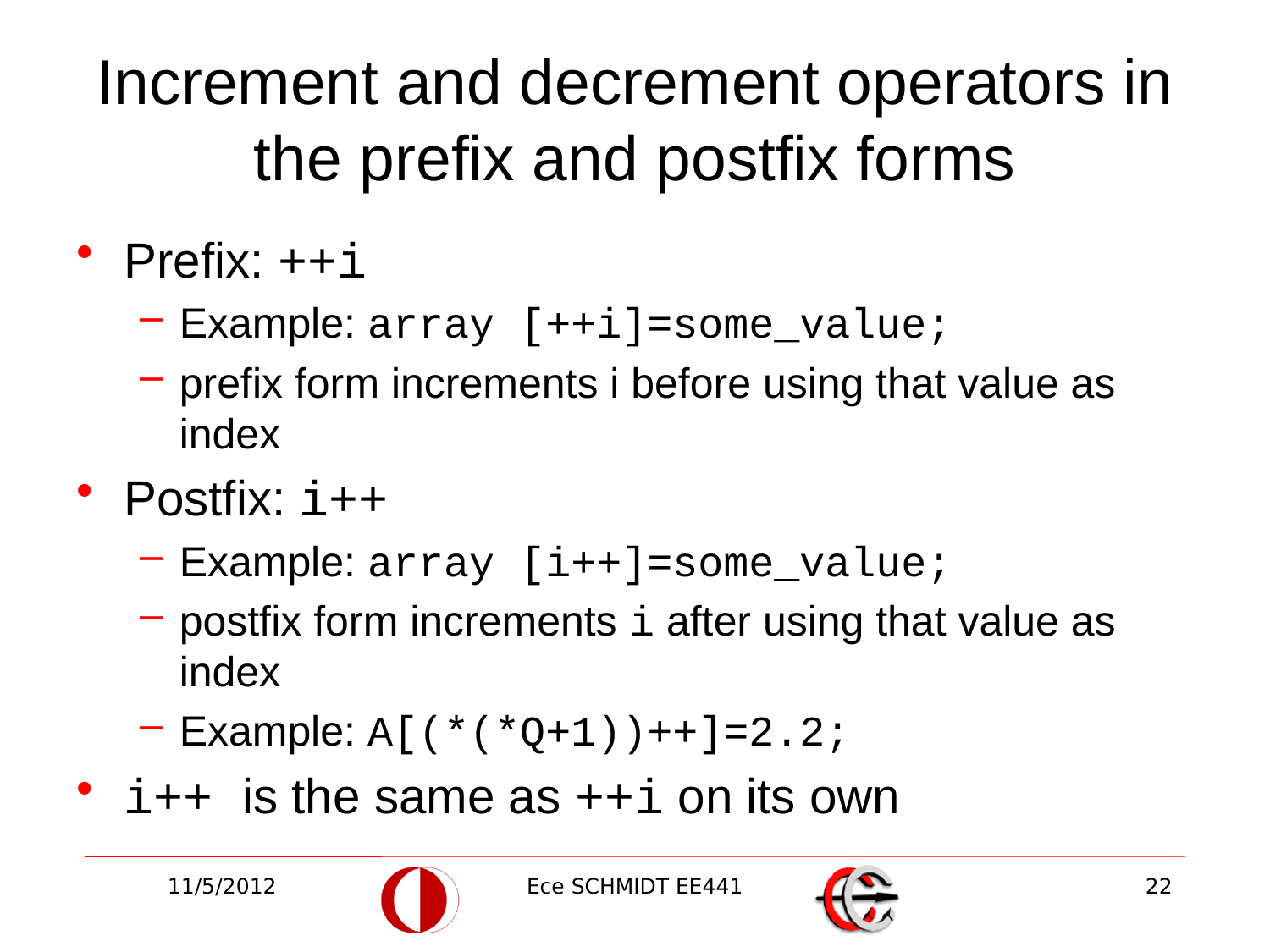

# Increment and decrement operators in the prefix and postfix forms
Prefix: ++i
Example: array [++i]=some_value;
prefix form increments i before using that value as index
Postfix: i++
Example: array [i++]=some_value;
postfix form increments i after using that value as index
Example: A[(*(*Q+1))++]=2.2;
i++ is the same as ++i on its own

11/5/2012
Ece SCHMIDT EE441
22